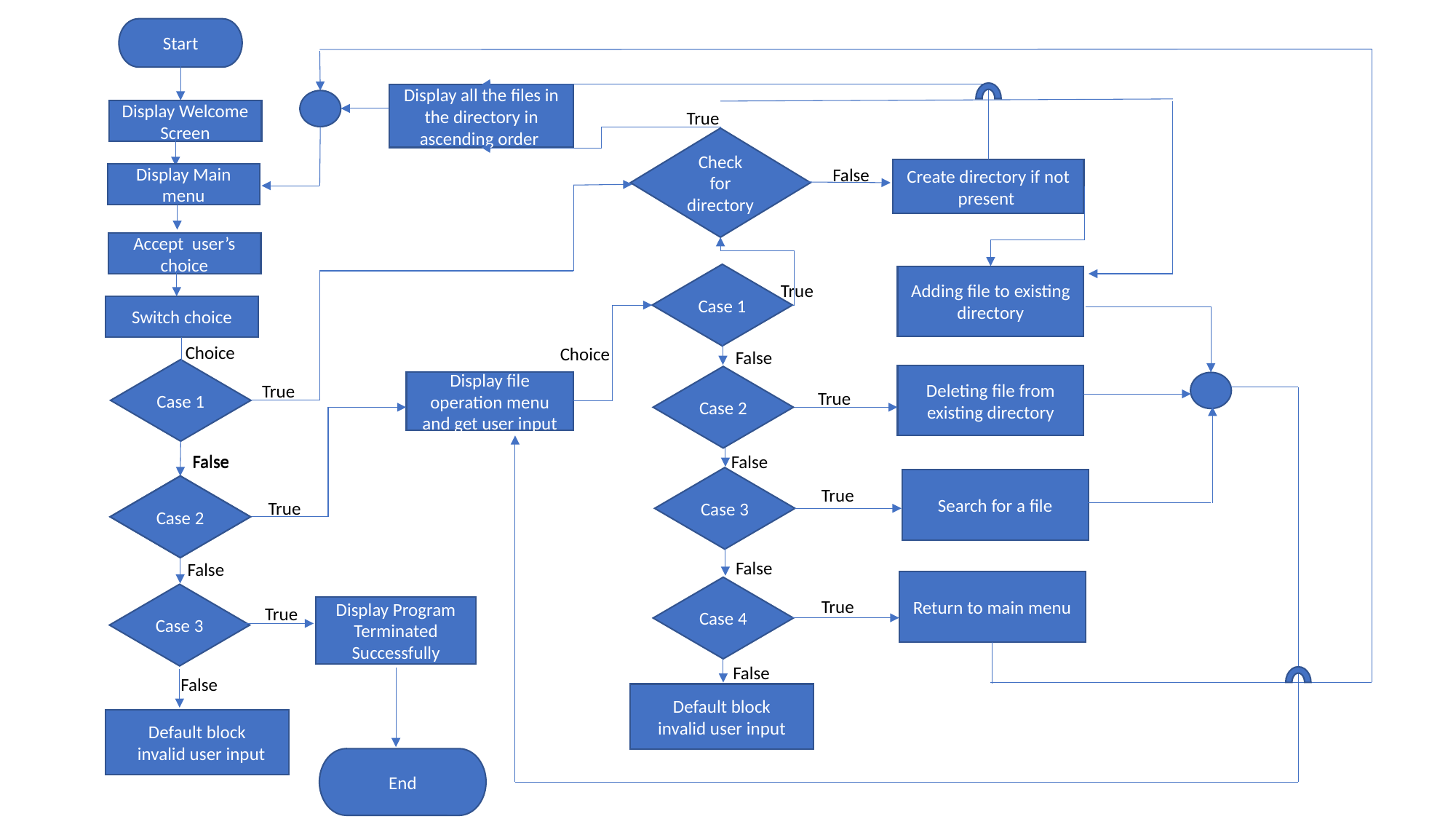

Start

Display all the files in the directory in ascending order

Display Welcome Screen
True
Check for directory
False
Create directory if not present
Display Main menu
Accept  user’s choice
Accept  user’s choice
Case 1
Adding file to existing directory
True
Switch choice
Choice
Choice
False
Case 1
Deleting file from existing directory
Case 2
Display file operation menu and get user input

True
True
False
False
False
Case 3
Search for a file
Case 2
Case 2
True
True
False
False
Return to main menu
Case 4
Case 3
True
True
Display Program Terminated Successfully
False

False

Default block
invalid user input

Default block
  invalid user input
End